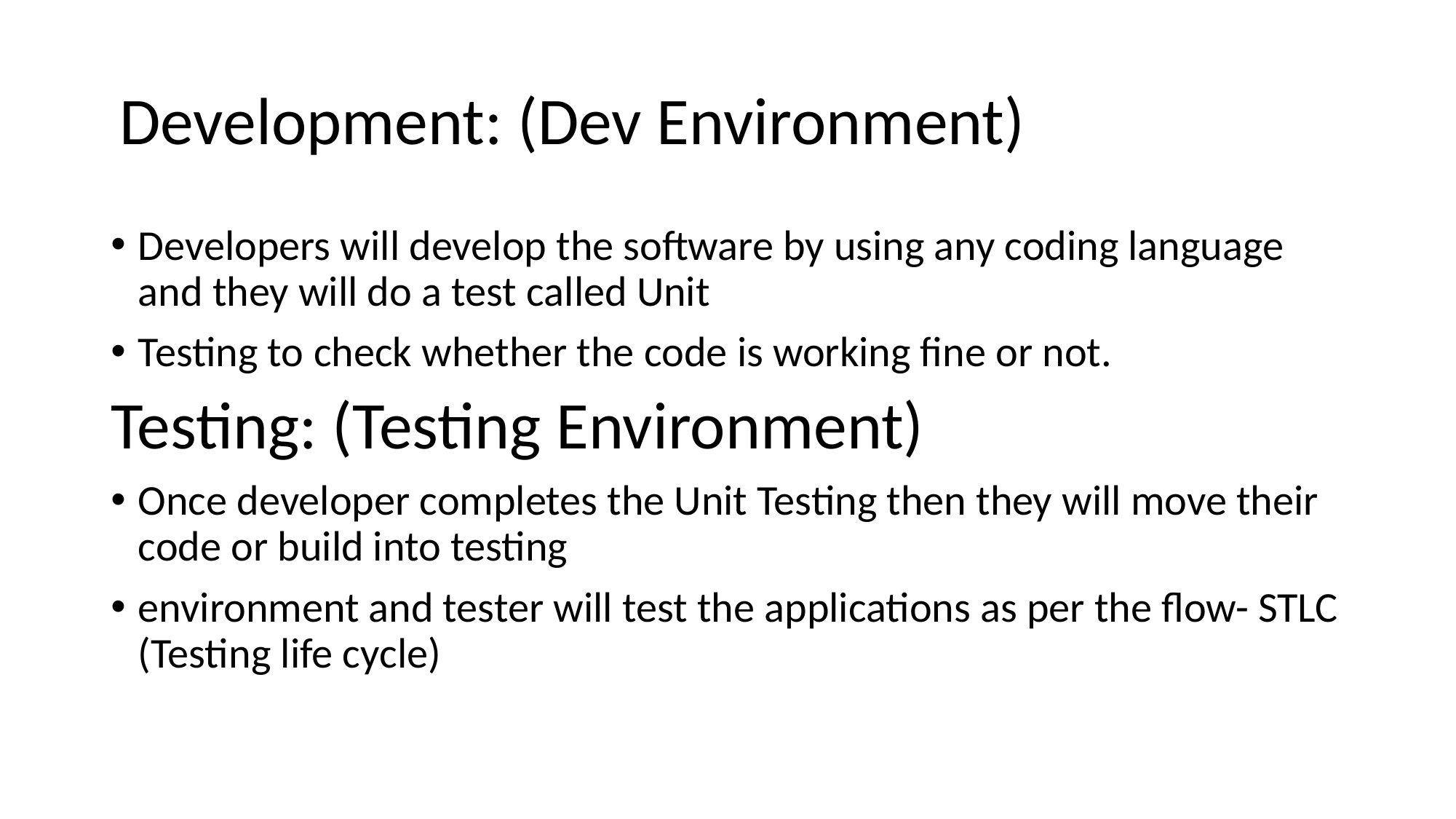

# Development: (Dev Environment)
Developers will develop the software by using any coding language and they will do a test called Unit
Testing to check whether the code is working fine or not.
Testing: (Testing Environment)
Once developer completes the Unit Testing then they will move their code or build into testing
environment and tester will test the applications as per the flow- STLC (Testing life cycle)